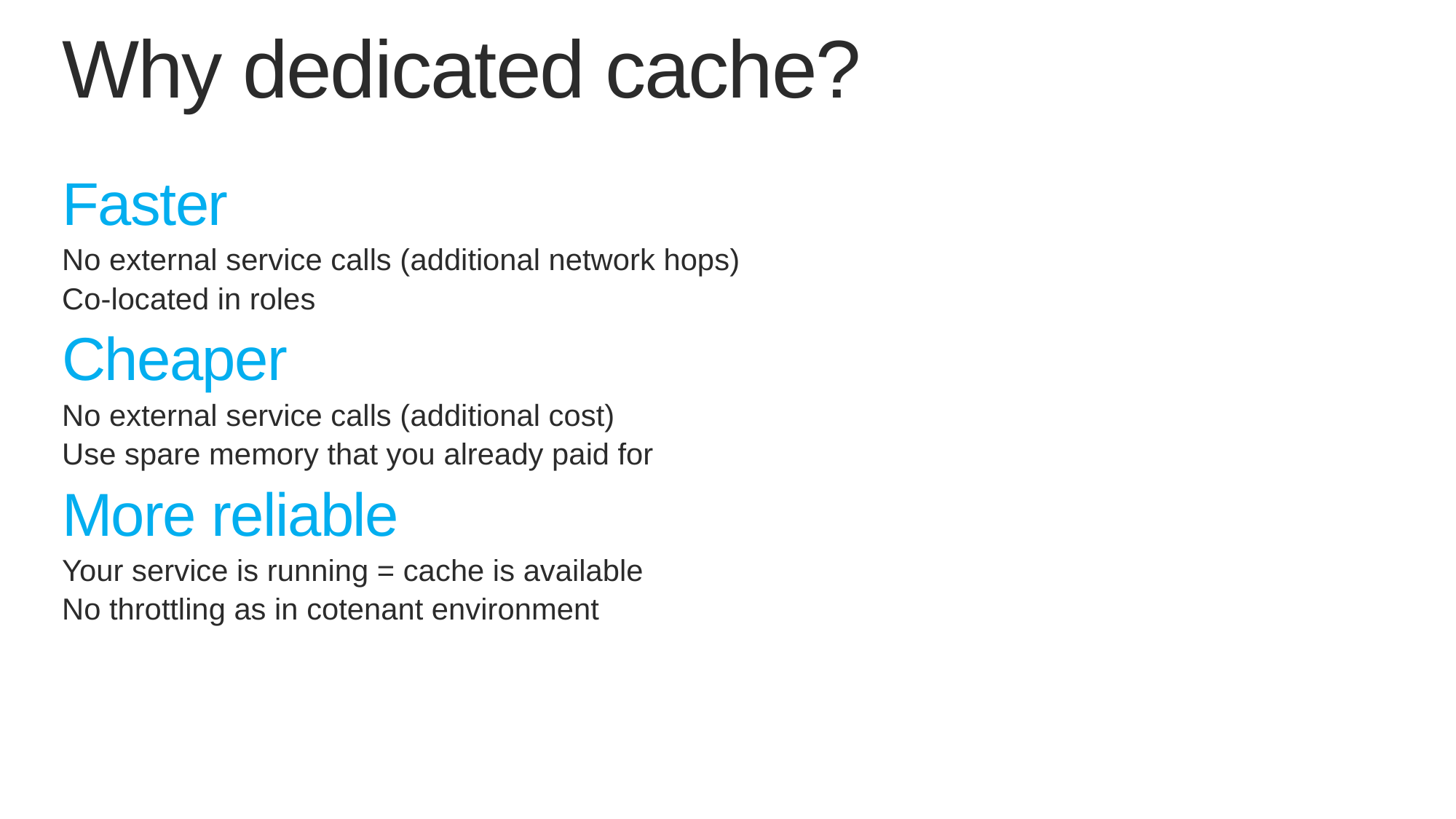

# Why dedicated cache?
Faster
No external service calls (additional network hops)
Co-located in roles
Cheaper
No external service calls (additional cost)
Use spare memory that you already paid for
More reliable
Your service is running = cache is available
No throttling as in cotenant environment